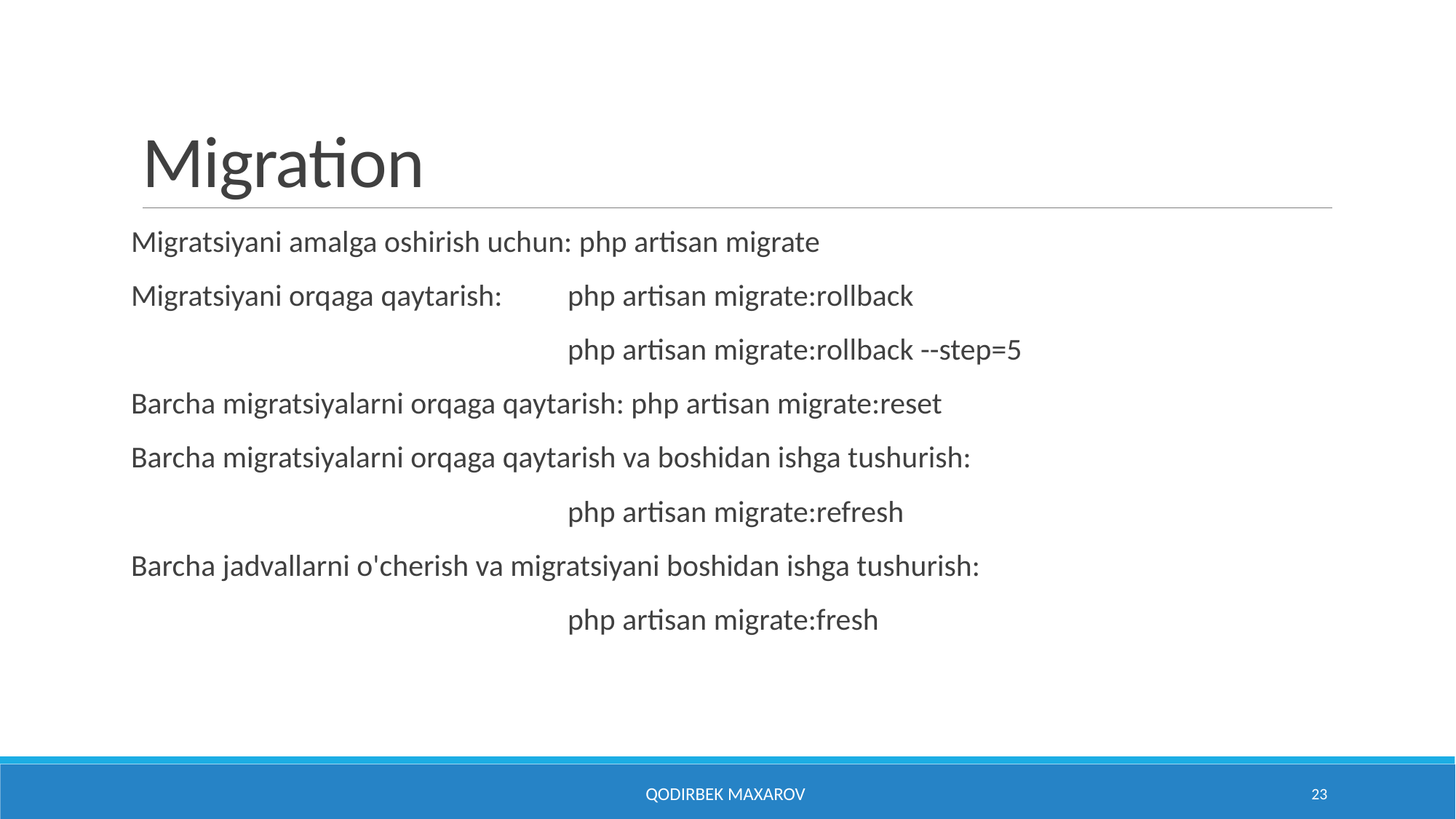

# Migration
Migratsiyani amalga oshirish uchun: php artisan migrate
Migratsiyani orqaga qaytarish:	php artisan migrate:rollback
				php artisan migrate:rollback --step=5
Barcha migratsiyalarni orqaga qaytarish: php artisan migrate:reset
Barcha migratsiyalarni orqaga qaytarish va boshidan ishga tushurish:
				php artisan migrate:refresh
Barcha jadvallarni o'cherish va migratsiyani boshidan ishga tushurish:
				php artisan migrate:fresh

Qodirbek Maxarov
23